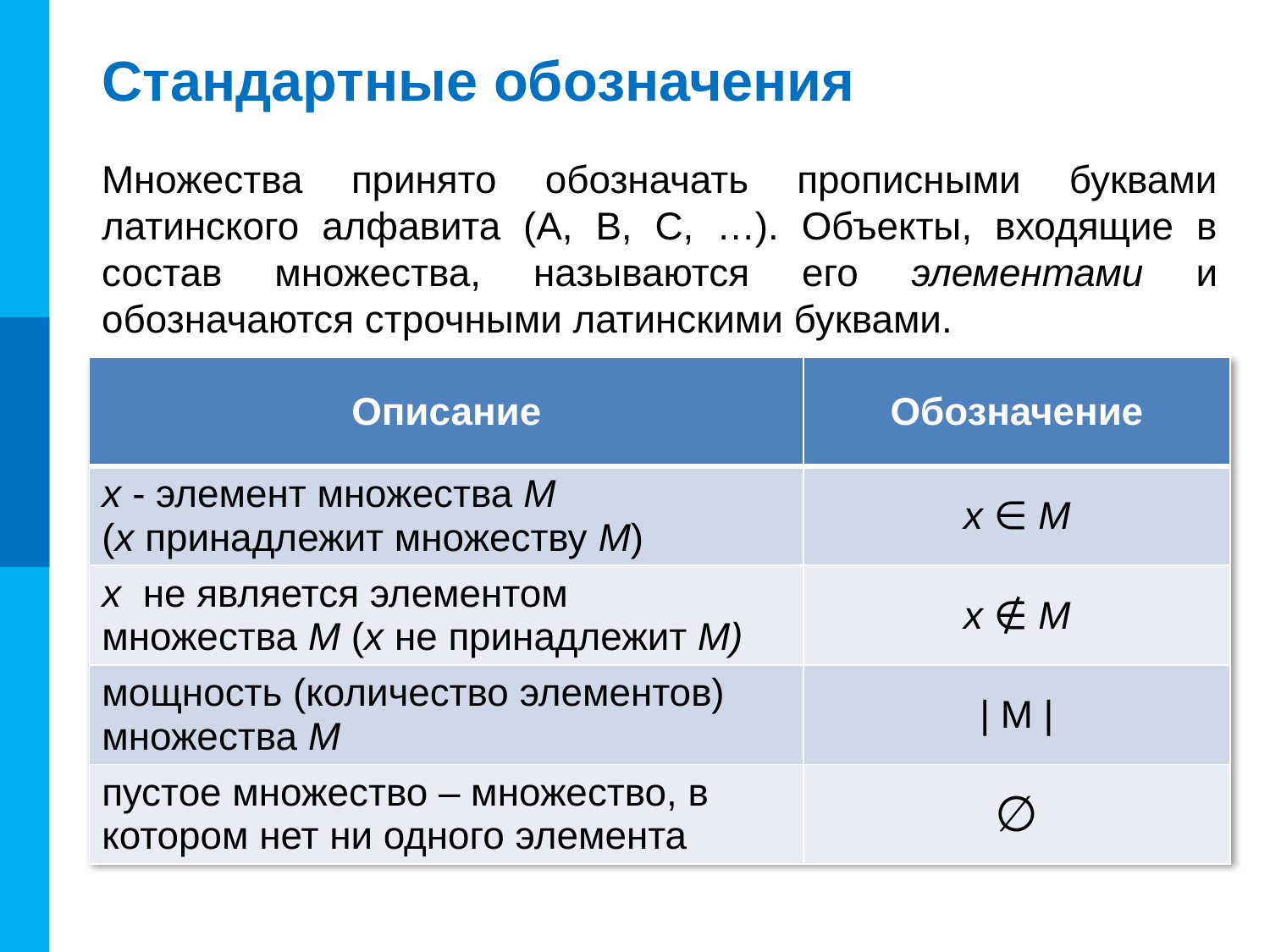

# Стандартные обозначения
Множества принято обозначать прописными буквами латинского алфавита (A, B, C, …). Объекты, входящие в состав множества, называются его элементами и обозначаются строчными латинскими буквами.
| Описание | Обозначение |
| --- | --- |
| x - элемент множества M (x принадлежит множеству M) | x ∈ M |
| x не является элементом множества М (x не принадлежит M) | x ∉ M |
| мощность (количество элементов) множества М | | M | |
| пустое множество – множество, в котором нет ни одного элемента | ∅ |